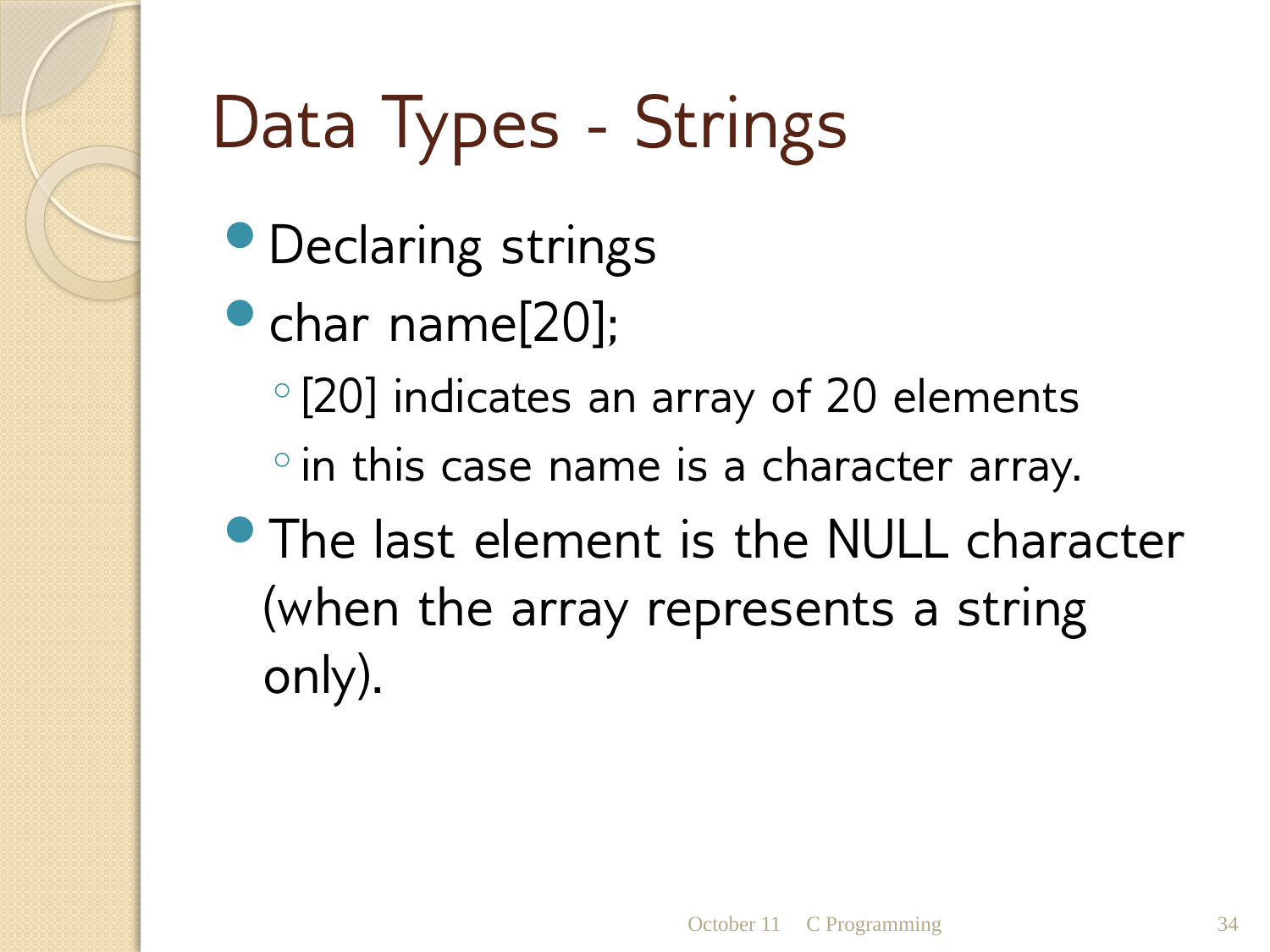

# Data Types - Strings
Declaring strings
char name[20];
[20] indicates an array of 20 elements
in this case name is a character array.
The last element is the NULL character (when the array represents a string only).
October 11
C Programming
34